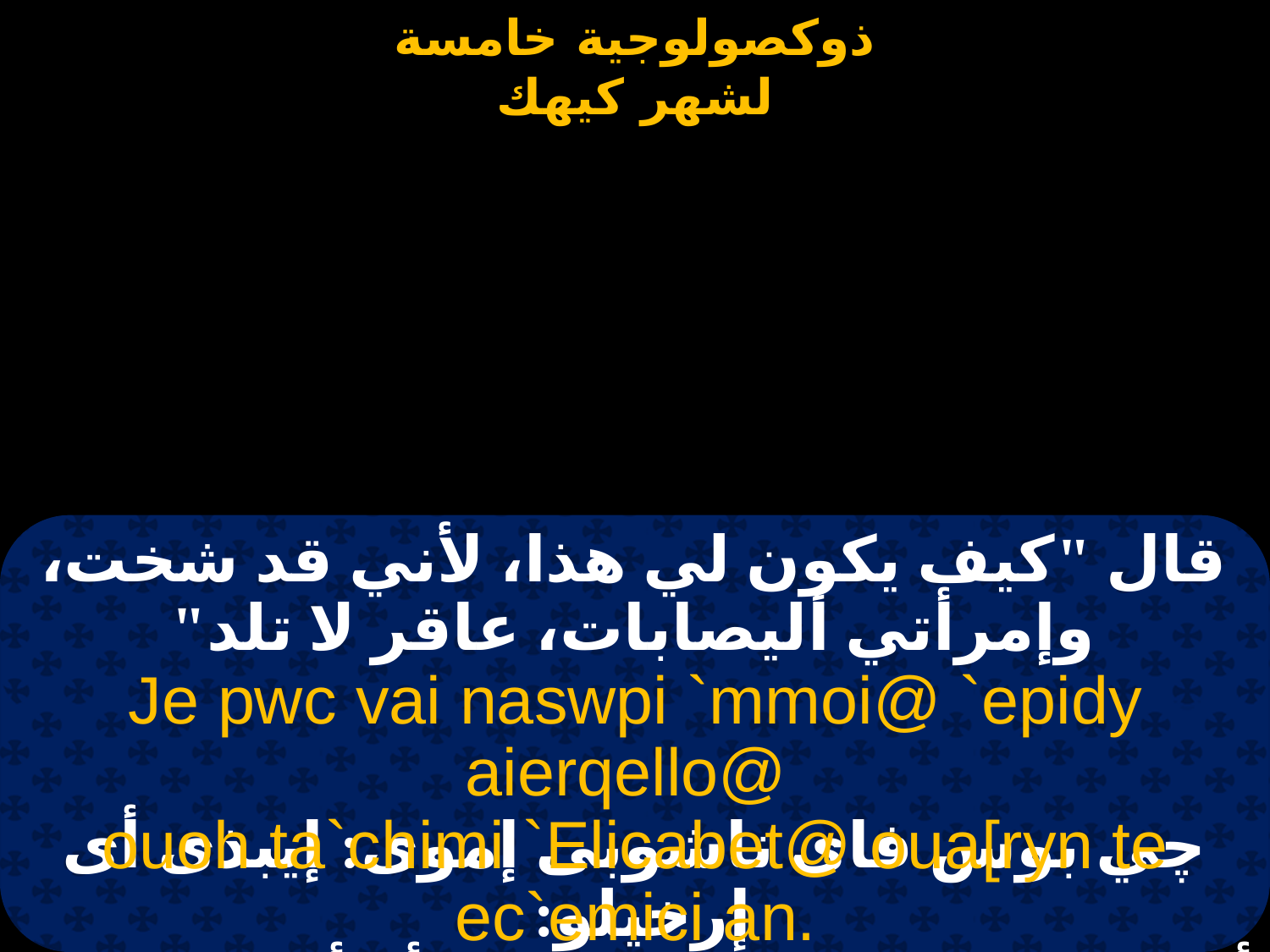

#
قال "كيف يكون لي هذا، لأني قد شخت، وإمرأتي أليصابات، عاقر لا تلد"
Je pwc vai naswpi `mmoi@ `epidy aierqello@
ouoh ta`chimi `Elicabet@ oua[ryn te ec`emici an.
چي بوس فاى ناشوبى إموى: إيبذى أى إرخيلو:
أووه تا إسهيمى ايليصابيت: أو أتشرين تى إس إميسى آن.